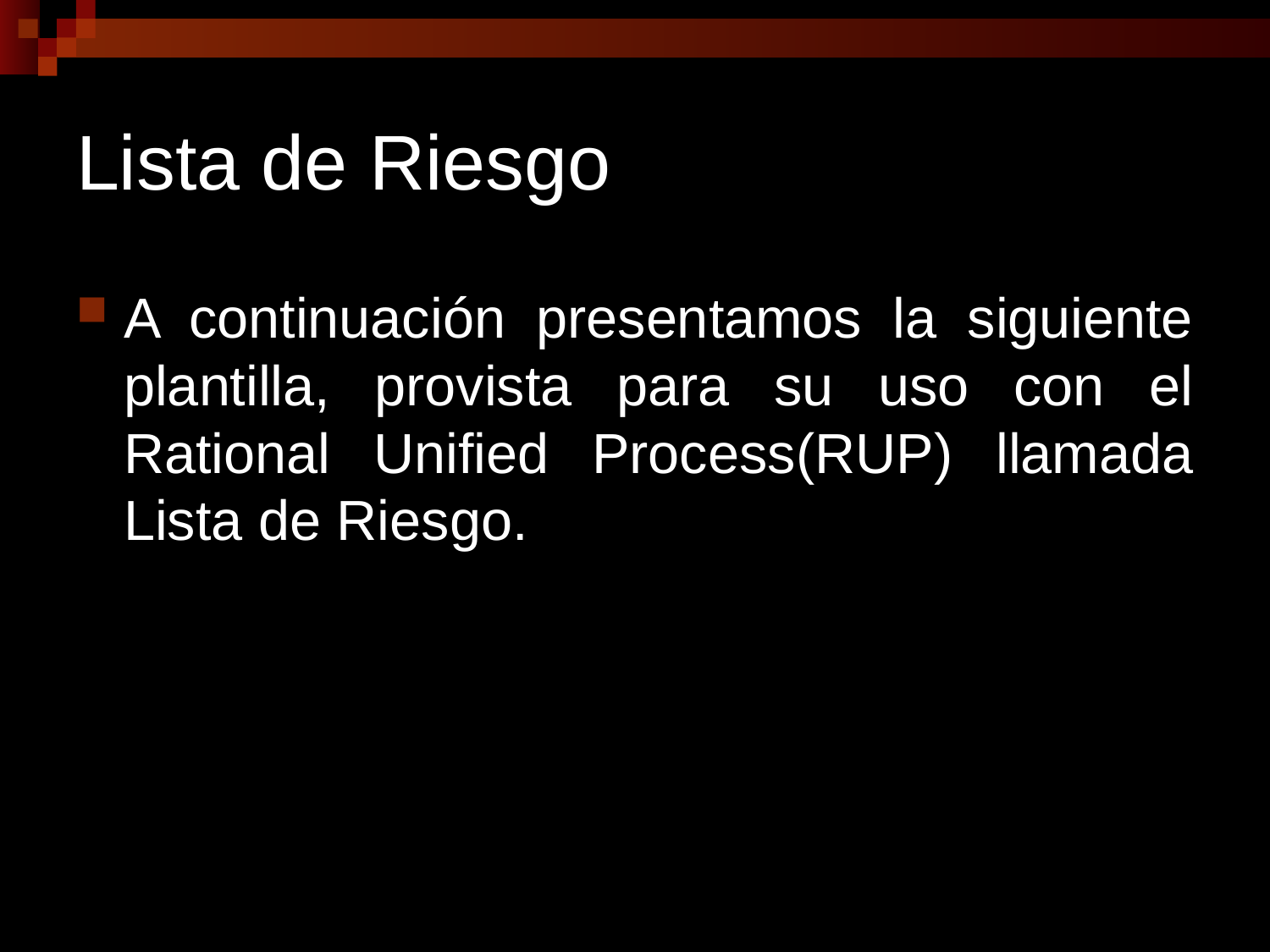

# Lista de Riesgo
A continuación presentamos la siguiente plantilla, provista para su uso con el Rational Unified Process(RUP) llamada Lista de Riesgo.